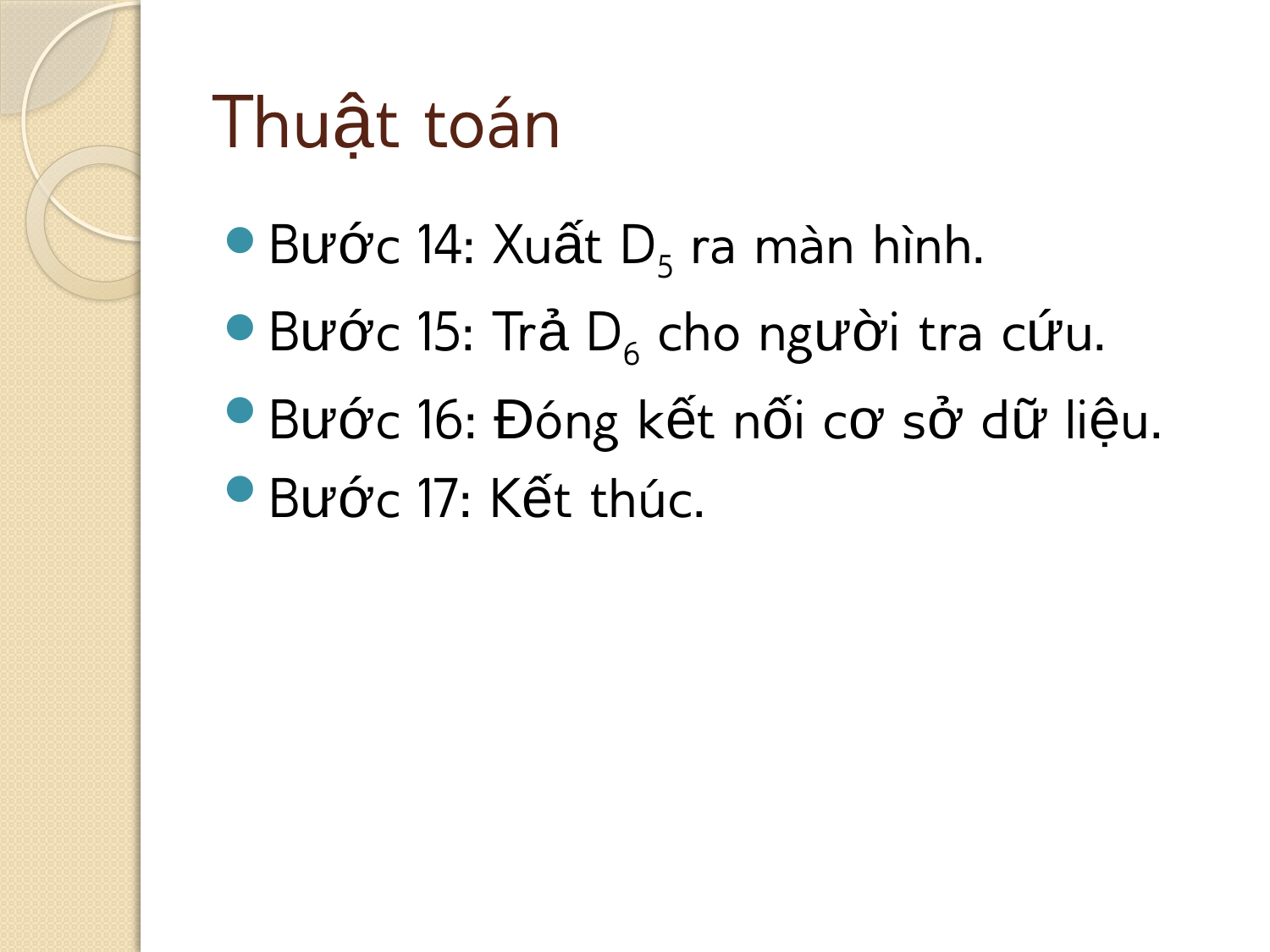

# Thuật toán
Bước 14: Xuất D5 ra màn hình.
Bước 15: Trả D6 cho người tra cứu.
Bước 16: Đóng kết nối cơ sở dữ liệu.
Bước 17: Kết thúc.